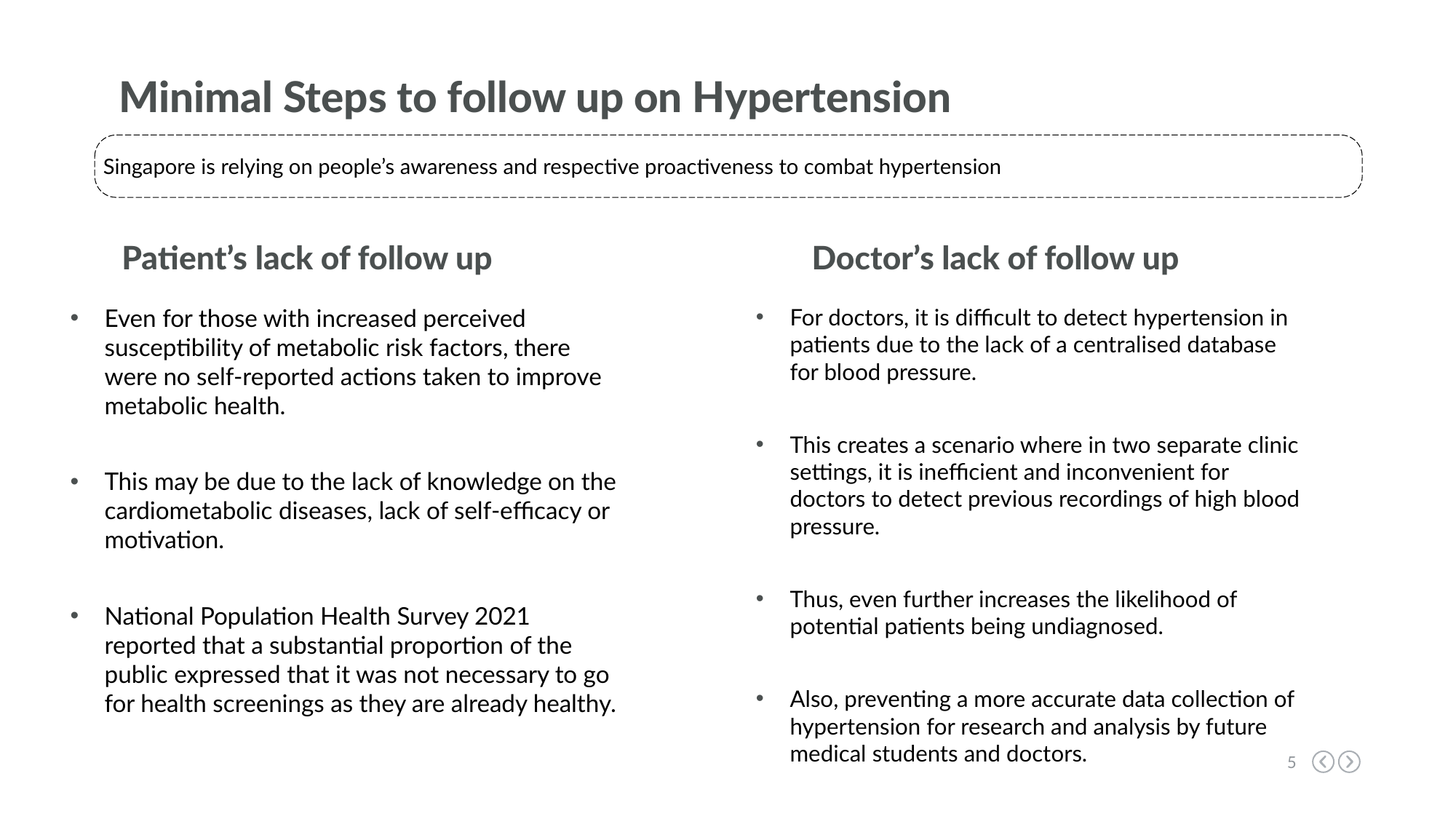

Minimal Steps to follow up on Hypertension
Singapore is relying on people’s awareness and respective proactiveness to combat hypertension
Patient’s lack of follow up
Doctor’s lack of follow up
Even for those with increased perceived susceptibility of metabolic risk factors, there were no self-reported actions taken to improve metabolic health.

This may be due to the lack of knowledge on the cardiometabolic diseases, lack of self-efficacy or motivation.

National Population Health Survey 2021 reported that a substantial proportion of the public expressed that it was not necessary to go for health screenings as they are already healthy.
For doctors, it is difficult to detect hypertension in patients due to the lack of a centralised database for blood pressure.

This creates a scenario where in two separate clinic settings, it is inefficient and inconvenient for doctors to detect previous recordings of high blood pressure.

Thus, even further increases the likelihood of potential patients being undiagnosed.

Also, preventing a more accurate data collection of hypertension for research and analysis by future medical students and doctors.